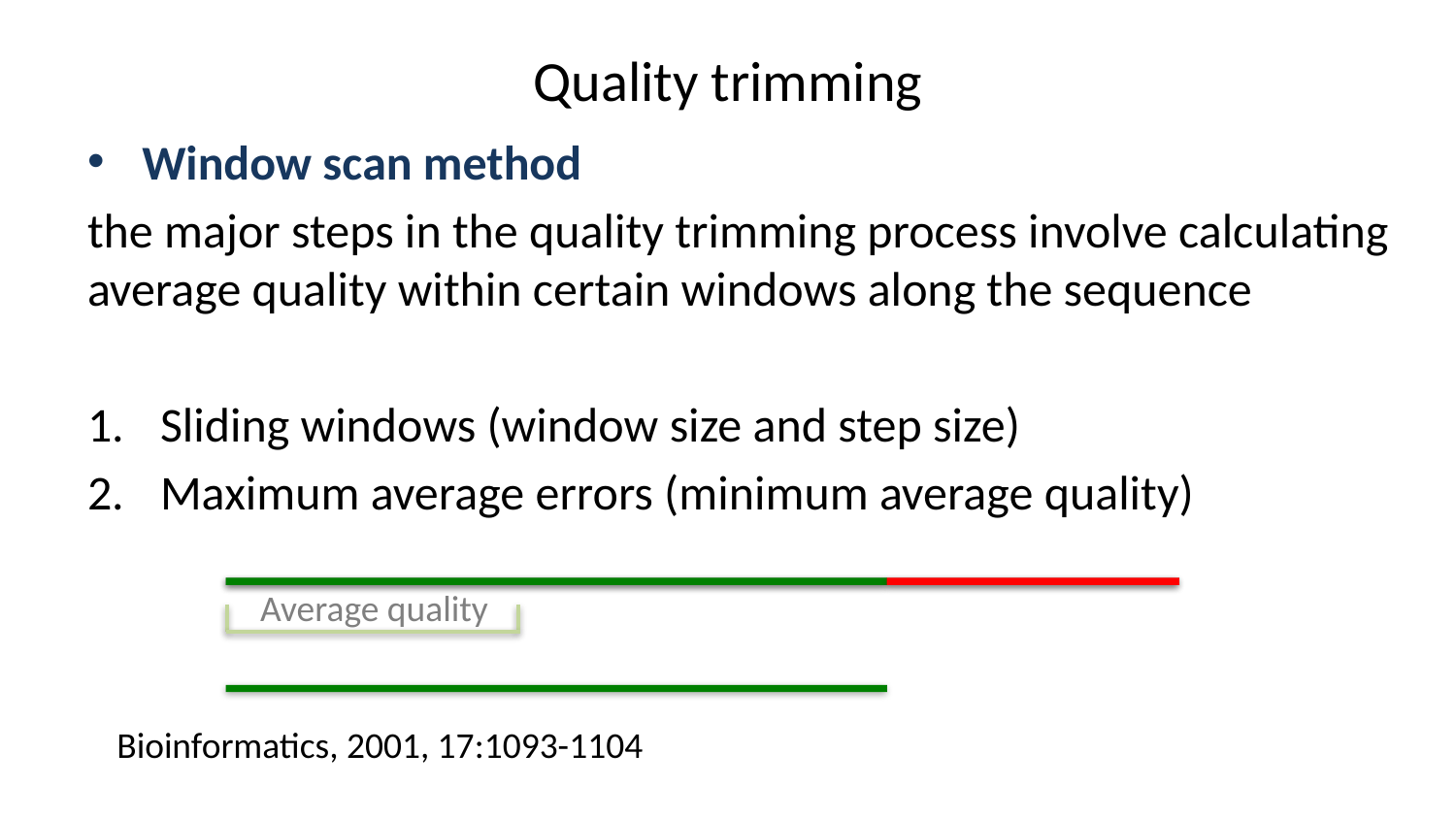

# Quality trimming
Window scan method
the major steps in the quality trimming process involve calculating average quality within certain windows along the sequence

Sliding windows (window size and step size)
Maximum average errors (minimum average quality)
Average quality

Bioinformatics, 2001, 17:1093-1104